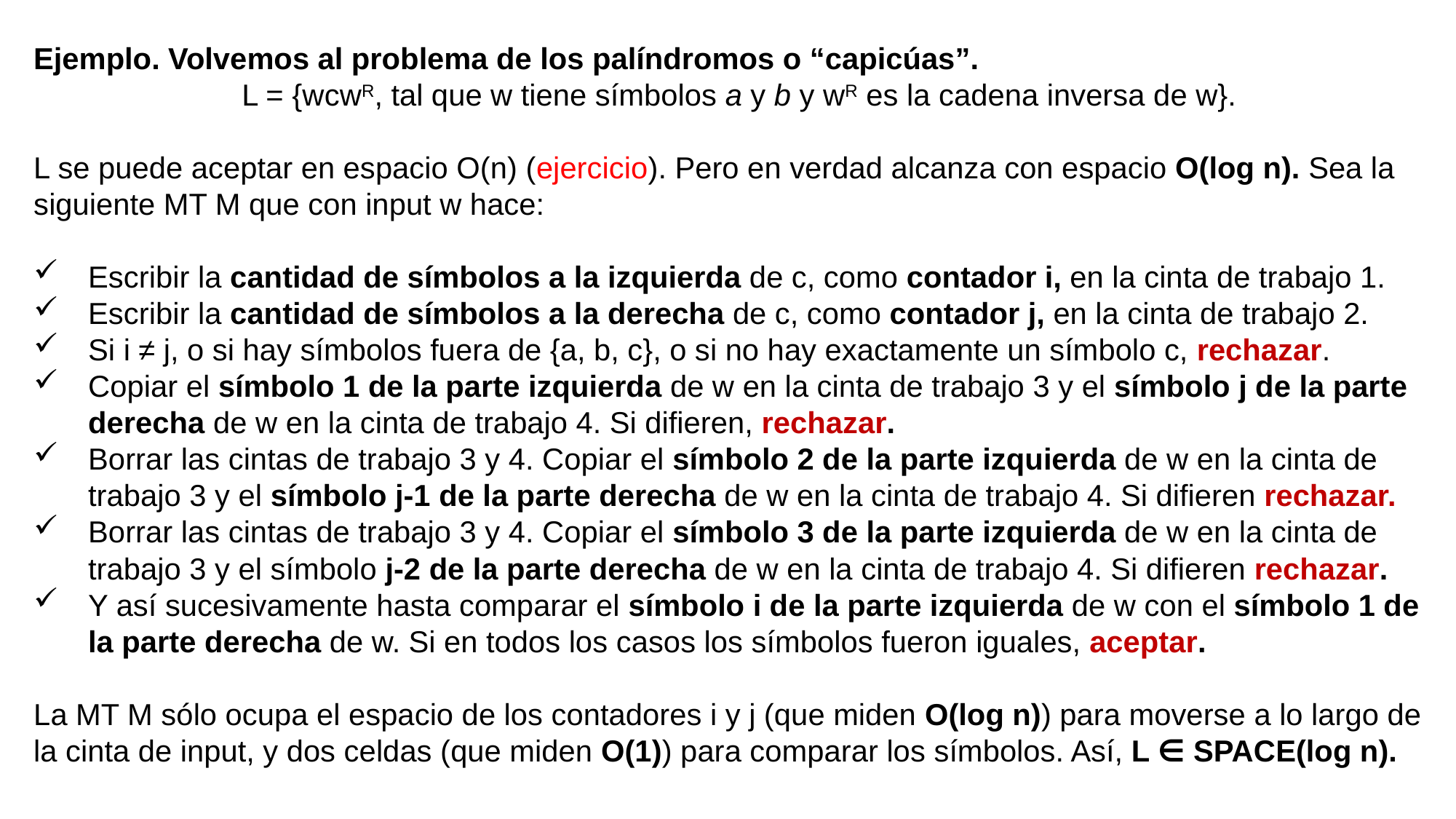

Ejemplo. Volvemos al problema de los palíndromos o “capicúas”.
L = {wcwR, tal que w tiene símbolos a y b y wR es la cadena inversa de w}.

L se puede aceptar en espacio O(n) (ejercicio). Pero en verdad alcanza con espacio O(log n). Sea la siguiente MT M que con input w hace:

Escribir la cantidad de símbolos a la izquierda de c, como contador i, en la cinta de trabajo 1.
Escribir la cantidad de símbolos a la derecha de c, como contador j, en la cinta de trabajo 2.
Si i ≠ j, o si hay símbolos fuera de {a, b, c}, o si no hay exactamente un símbolo c, rechazar.
Copiar el símbolo 1 de la parte izquierda de w en la cinta de trabajo 3 y el símbolo j de la parte derecha de w en la cinta de trabajo 4. Si difieren, rechazar.
Borrar las cintas de trabajo 3 y 4. Copiar el símbolo 2 de la parte izquierda de w en la cinta de trabajo 3 y el símbolo j-1 de la parte derecha de w en la cinta de trabajo 4. Si difieren rechazar.
Borrar las cintas de trabajo 3 y 4. Copiar el símbolo 3 de la parte izquierda de w en la cinta de trabajo 3 y el símbolo j-2 de la parte derecha de w en la cinta de trabajo 4. Si difieren rechazar.
Y así sucesivamente hasta comparar el símbolo i de la parte izquierda de w con el símbolo 1 de la parte derecha de w. Si en todos los casos los símbolos fueron iguales, aceptar.

La MT M sólo ocupa el espacio de los contadores i y j (que miden O(log n)) para moverse a lo largo de la cinta de input, y dos celdas (que miden O(1)) para comparar los símbolos. Así, L ∈ SPACE(log n).